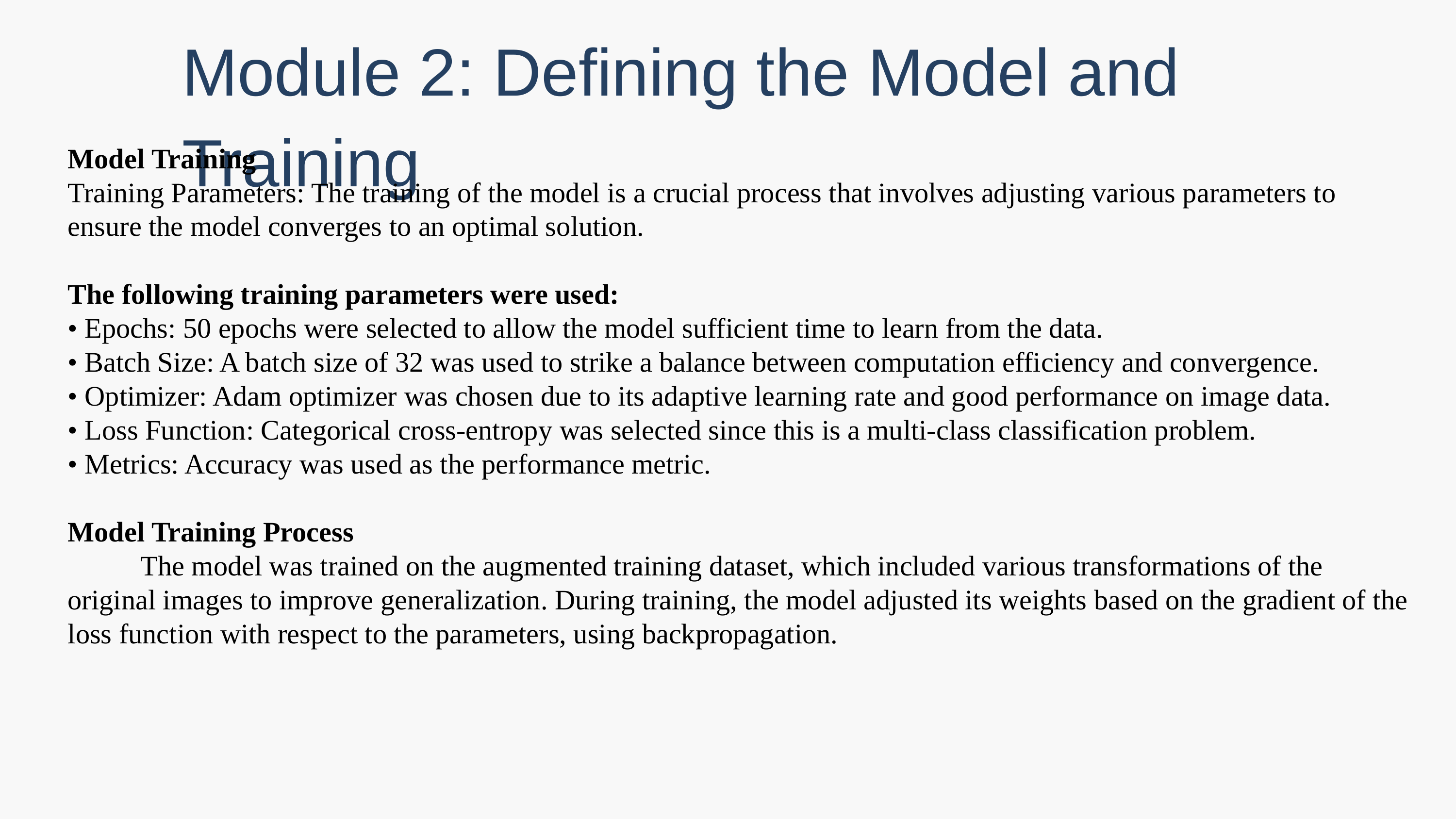

Module 2: Defining the Model and Training
Model Training
Training Parameters: The training of the model is a crucial process that involves adjusting various parameters to ensure the model converges to an optimal solution.

The following training parameters were used:
• Epochs: 50 epochs were selected to allow the model sufficient time to learn from the data.
• Batch Size: A batch size of 32 was used to strike a balance between computation efficiency and convergence.
• Optimizer: Adam optimizer was chosen due to its adaptive learning rate and good performance on image data.
• Loss Function: Categorical cross-entropy was selected since this is a multi-class classification problem.
• Metrics: Accuracy was used as the performance metric.

Model Training Process
	The model was trained on the augmented training dataset, which included various transformations of the original images to improve generalization. During training, the model adjusted its weights based on the gradient of the loss function with respect to the parameters, using backpropagation.